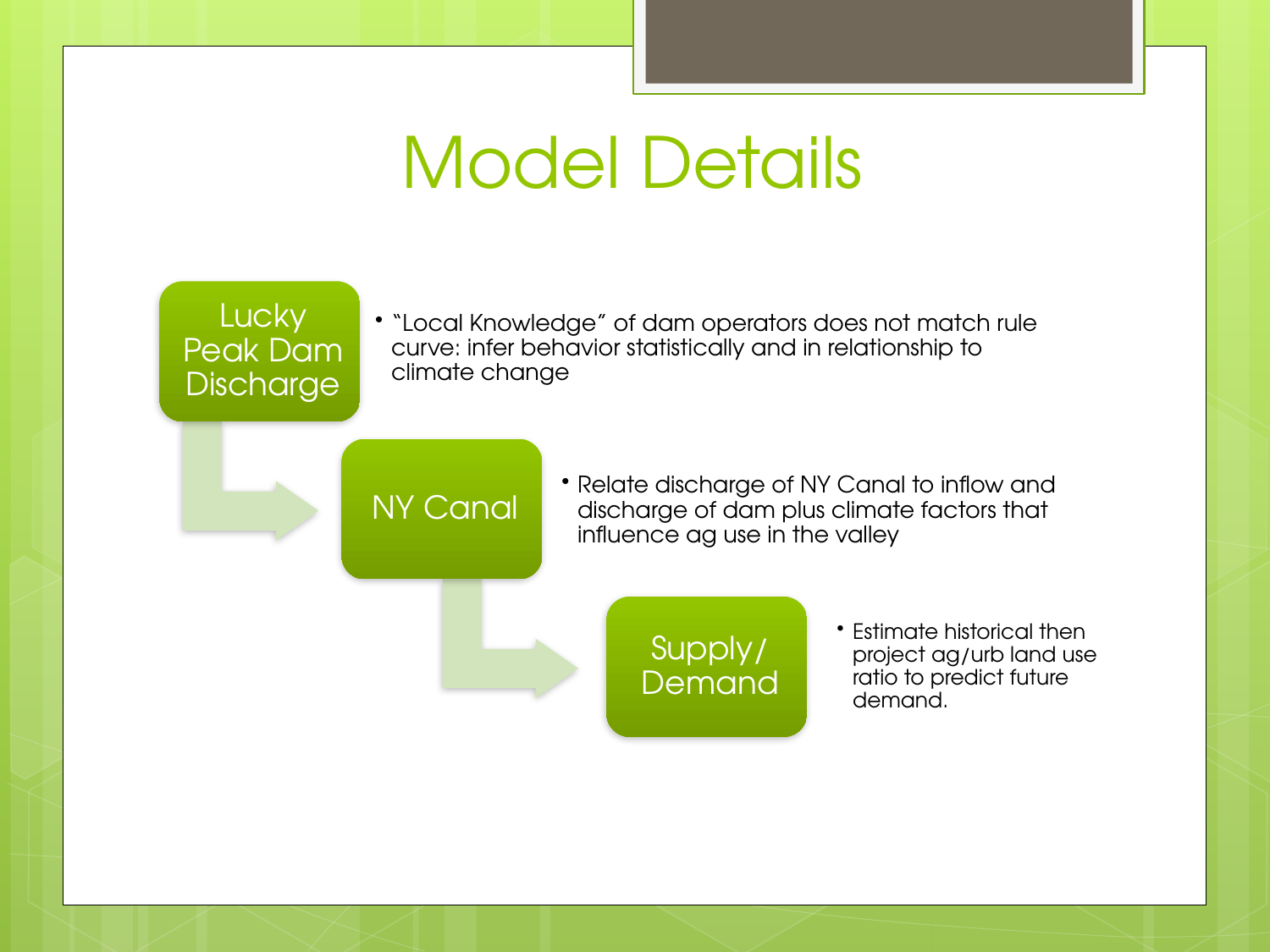

# Model Details
Lucky Peak Dam Discharge
“Local Knowledge” of dam operators does not match rule curve: infer behavior statistically and in relationship to climate change
NY Canal
Relate discharge of NY Canal to inflow and discharge of dam plus climate factors that influence ag use in the valley
Supply/Demand
Estimate historical then project ag/urb land use ratio to predict future demand.